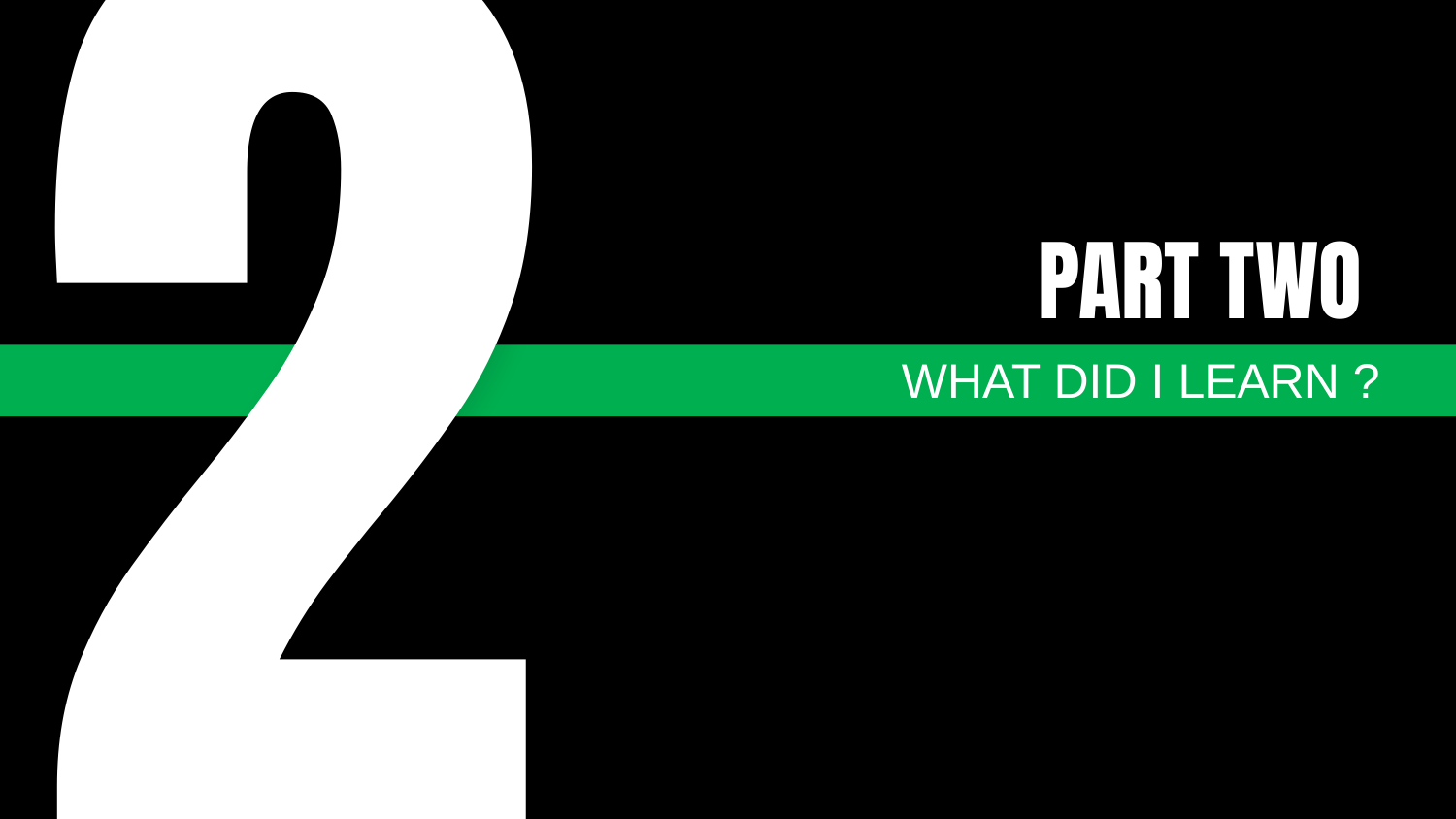

2
PART TWO
WHAT DID I LEARN ?